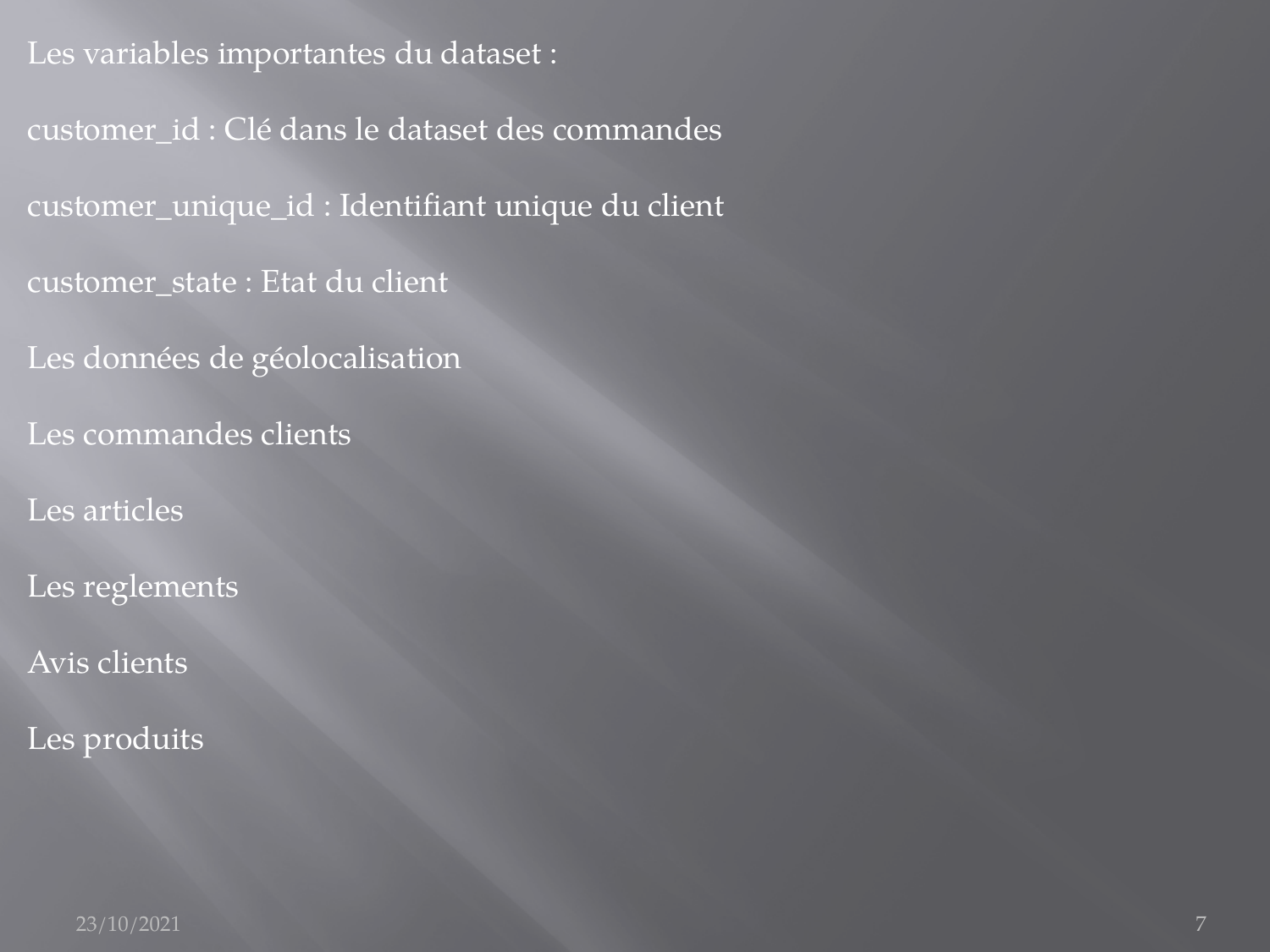

Les variables importantes du dataset :

customer_id : Clé dans le dataset des commandes

customer_unique_id : Identifiant unique du client

customer_state : Etat du client

Les données de géolocalisation

Les commandes clients

Les articles

Les reglements

Avis clients

Les produits

23/10/2021
7